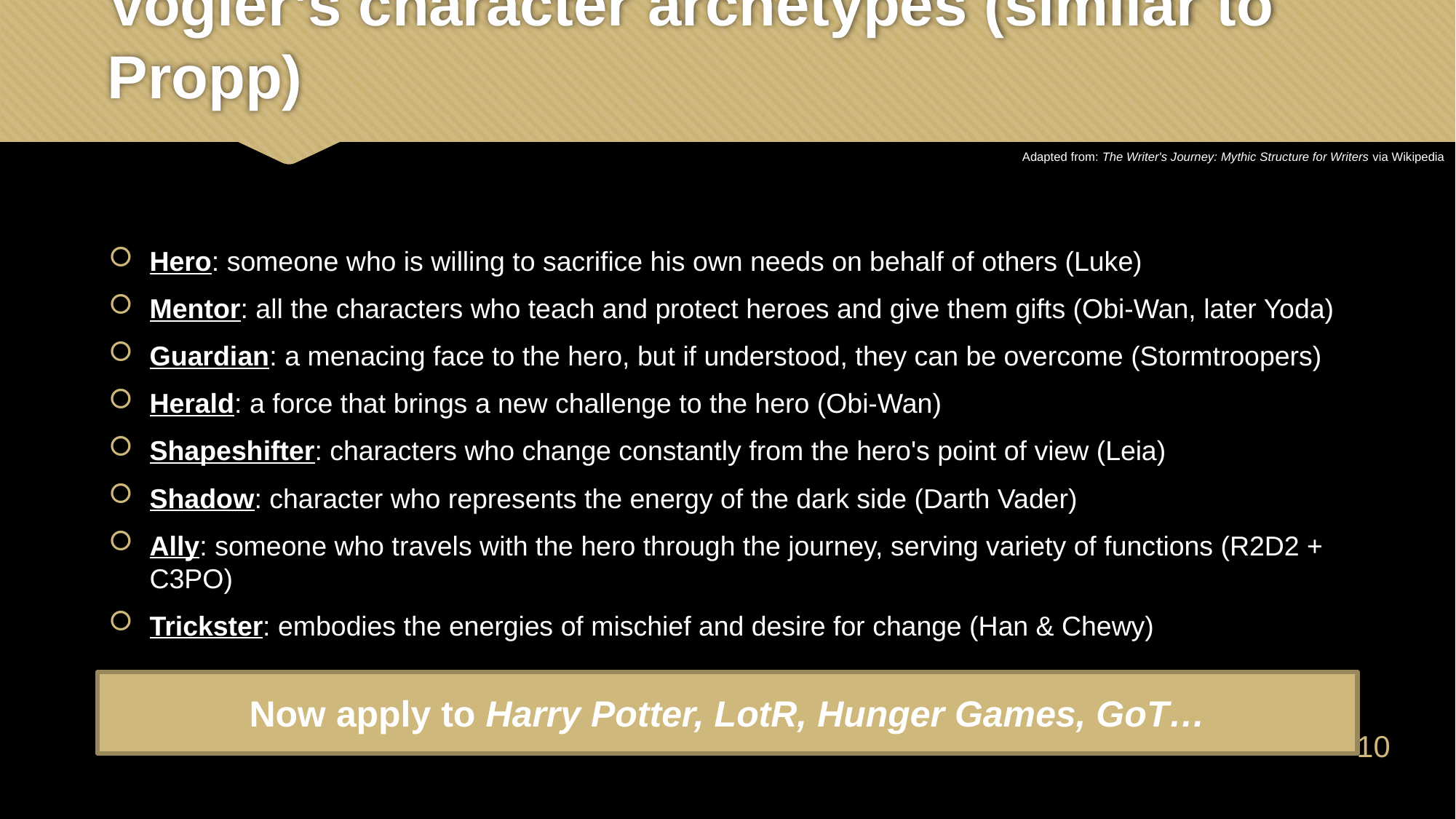

# Vogler’s character archetypes (similar to Propp)
Adapted from: The Writer's Journey: Mythic Structure for Writers via Wikipedia
Hero: someone who is willing to sacrifice his own needs on behalf of others (Luke)
Mentor: all the characters who teach and protect heroes and give them gifts (Obi-Wan, later Yoda)
Guardian: a menacing face to the hero, but if understood, they can be overcome (Stormtroopers)
Herald: a force that brings a new challenge to the hero (Obi-Wan)
Shapeshifter: characters who change constantly from the hero's point of view (Leia)
Shadow: character who represents the energy of the dark side (Darth Vader)
Ally: someone who travels with the hero through the journey, serving variety of functions (R2D2 + C3PO)
Trickster: embodies the energies of mischief and desire for change (Han & Chewy)
Now apply to Harry Potter, LotR, Hunger Games, GoT…
10